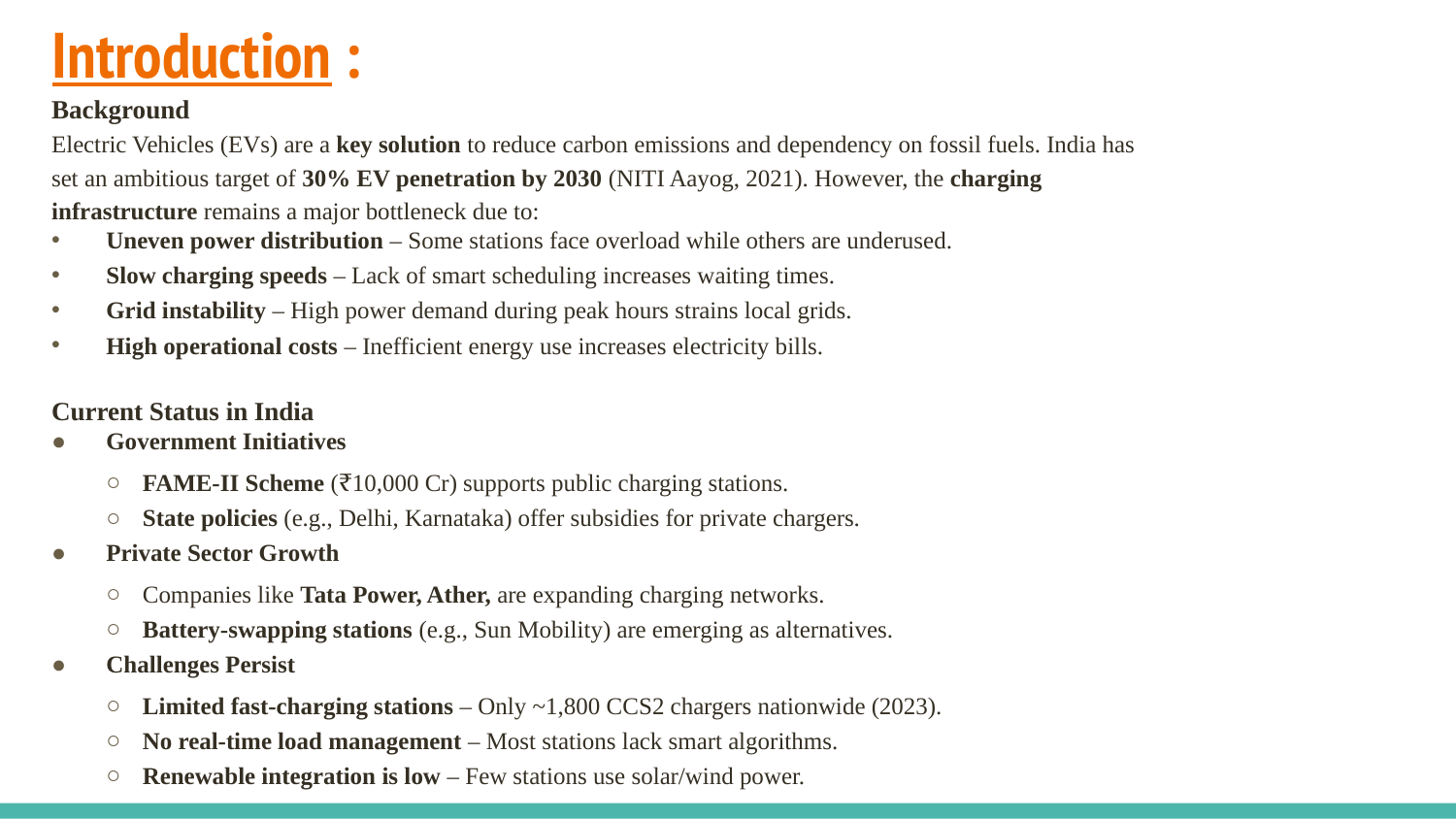

# Introduction :
Background
Electric Vehicles (EVs) are a key solution to reduce carbon emissions and dependency on fossil fuels. India has
set an ambitious target of 30% EV penetration by 2030 (NITI Aayog, 2021). However, the charging
infrastructure remains a major bottleneck due to:
Uneven power distribution – Some stations face overload while others are underused.
Slow charging speeds – Lack of smart scheduling increases waiting times.
Grid instability – High power demand during peak hours strains local grids.
High operational costs – Inefficient energy use increases electricity bills.

Current Status in India
Government Initiatives
FAME-II Scheme (₹10,000 Cr) supports public charging stations.
State policies (e.g., Delhi, Karnataka) offer subsidies for private chargers.
Private Sector Growth
Companies like Tata Power, Ather, are expanding charging networks.
Battery-swapping stations (e.g., Sun Mobility) are emerging as alternatives.
Challenges Persist
Limited fast-charging stations – Only ~1,800 CCS2 chargers nationwide (2023).
No real-time load management – Most stations lack smart algorithms.
Renewable integration is low – Few stations use solar/wind power.